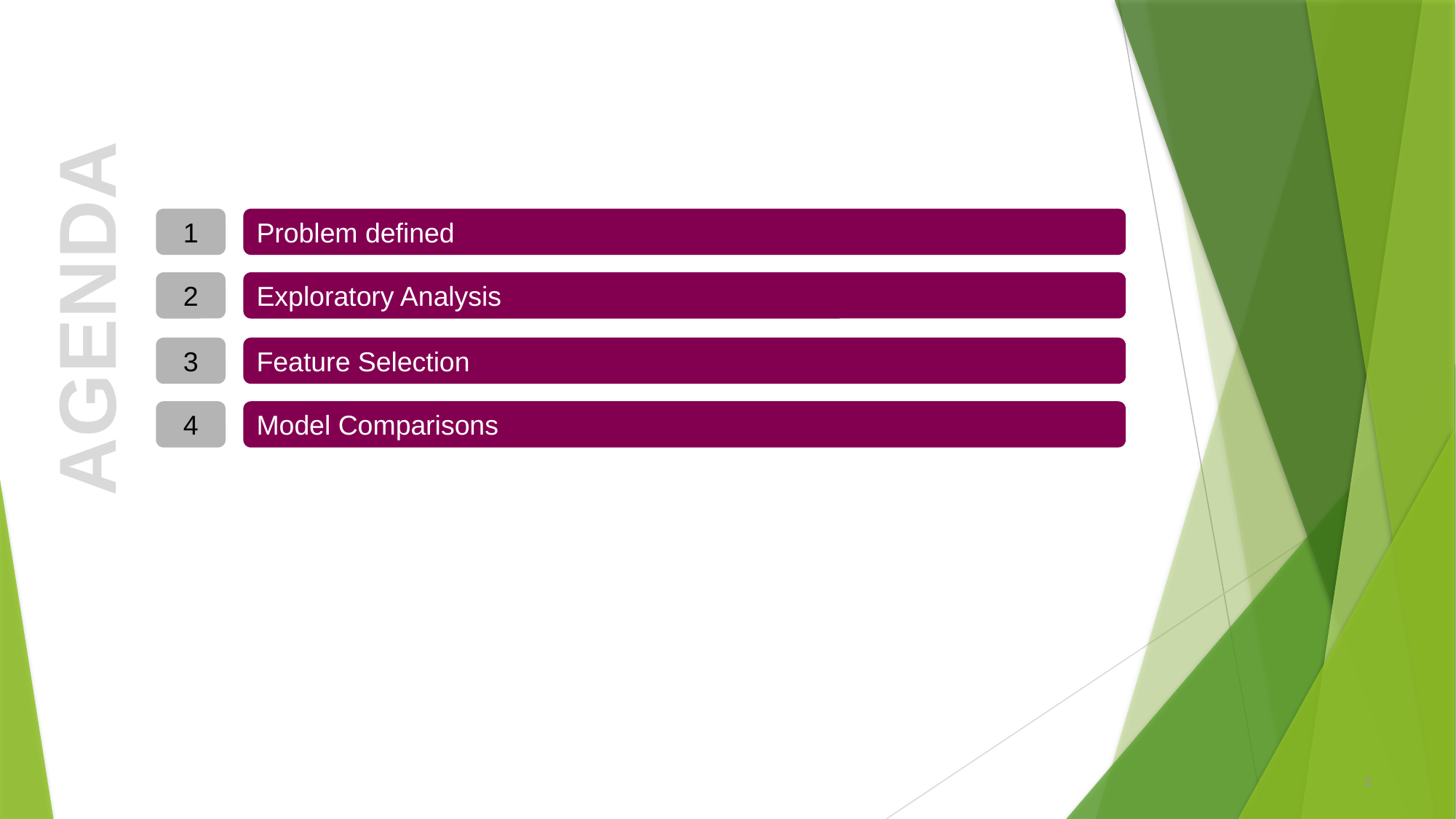

1
Problem defined
AGENDA
2
Exploratory Analysis
3
Feature Selection
4
Model Comparisons
2